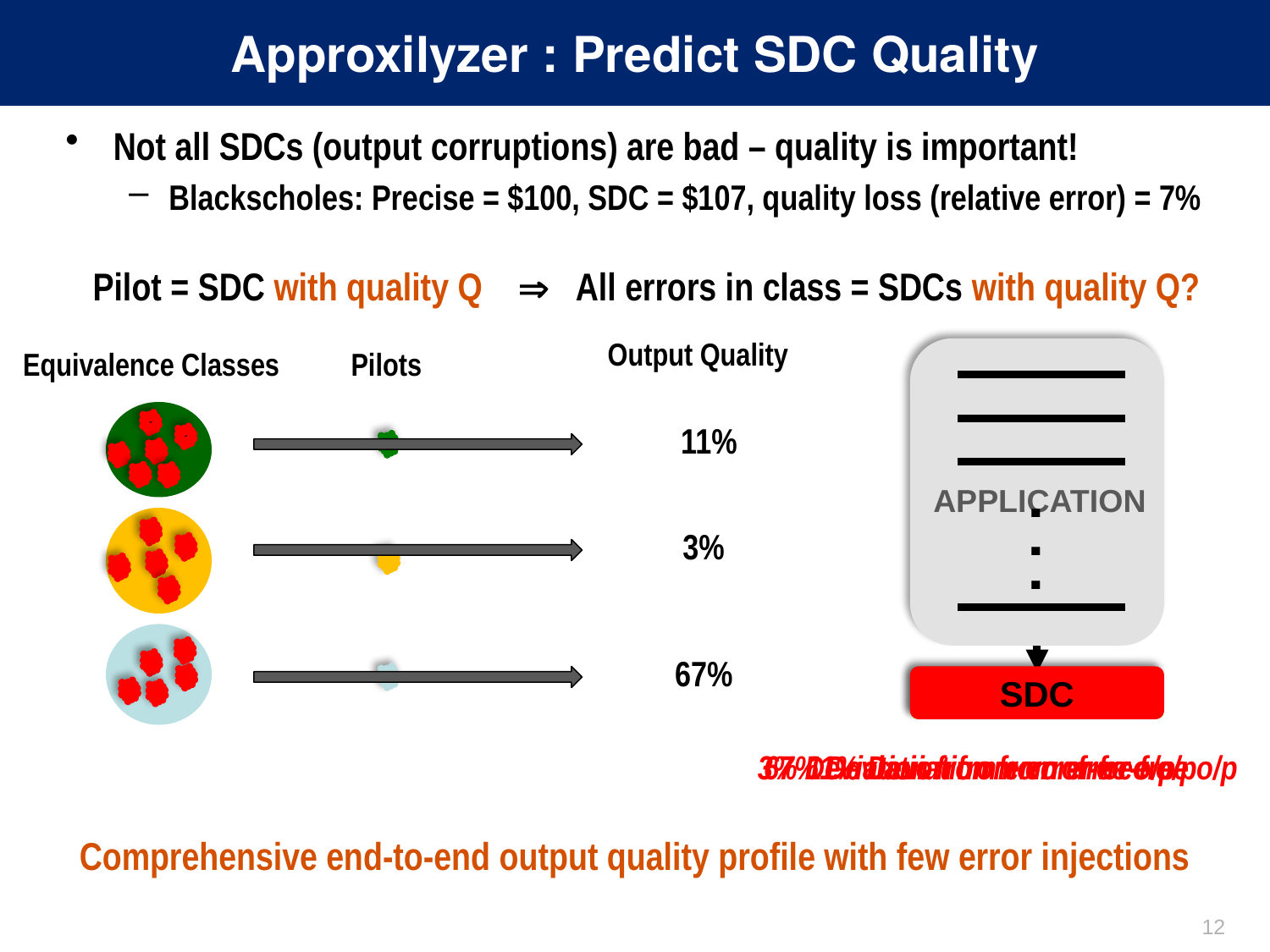

# Approxilyzer : Predict SDC Quality
Not all SDCs (output corruptions) are bad – quality is important!
Blackscholes: Precise = $100, SDC = $107, quality loss (relative error) = 7%
Pilot = SDC with quality Q    ⇒   All errors in class = SDCs with quality Q?

Output Quality
Equivalence Classes
Pilots

APPLICATION
Output
.
.
.

11%

3%

67%

SDC
3% Deviation from error-free o/p
67% Deviation from error-free o/p
11% Deviation from error-free o/p
Comprehensive end-to-end output quality profile with few error injections
12